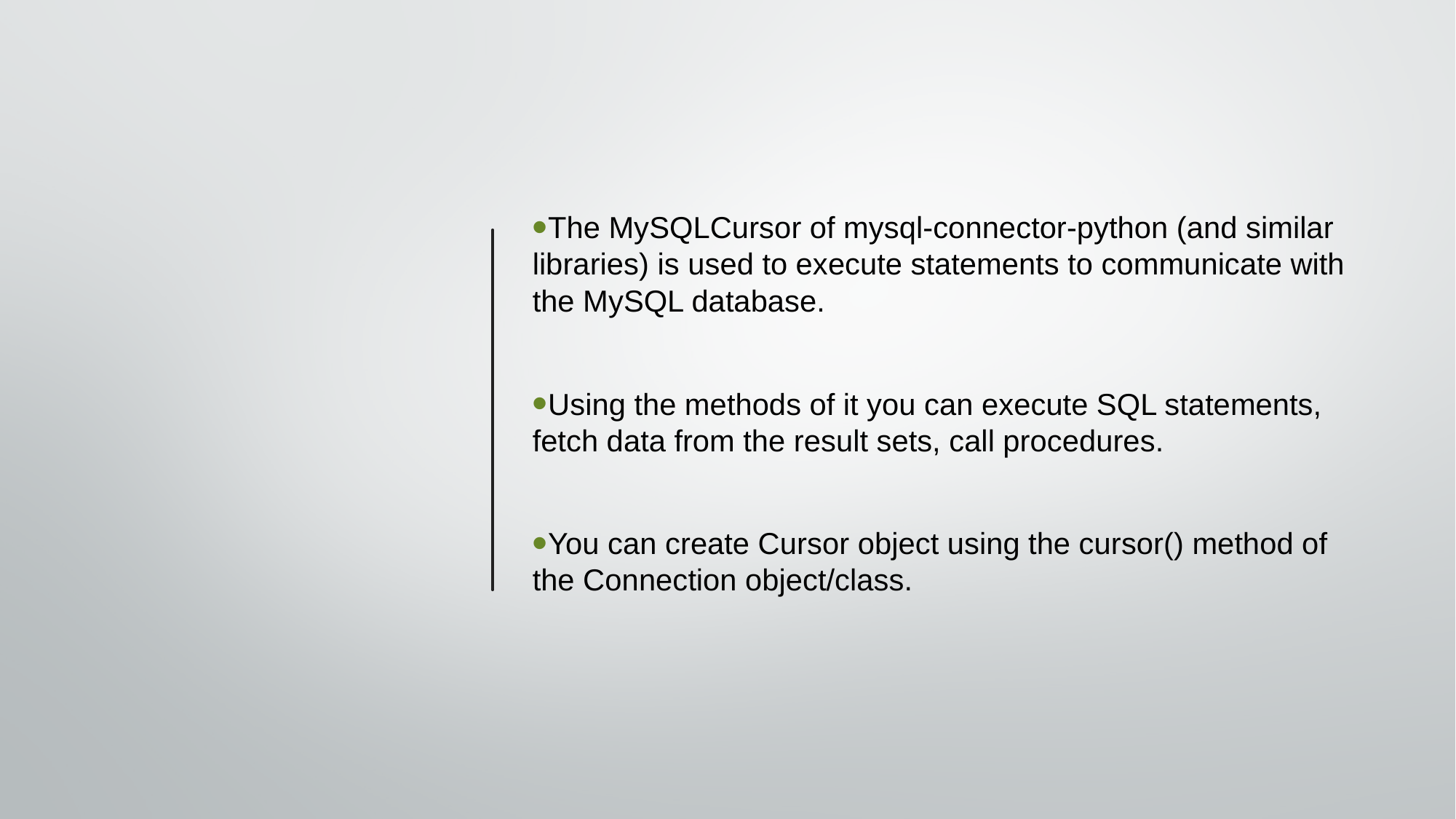

The MySQLCursor of mysql-connector-python (and similar libraries) is used to execute statements to communicate with the MySQL database.

Using the methods of it you can execute SQL statements, fetch data from the result sets, call procedures.

You can create Cursor object using the cursor() method of the Connection object/class.